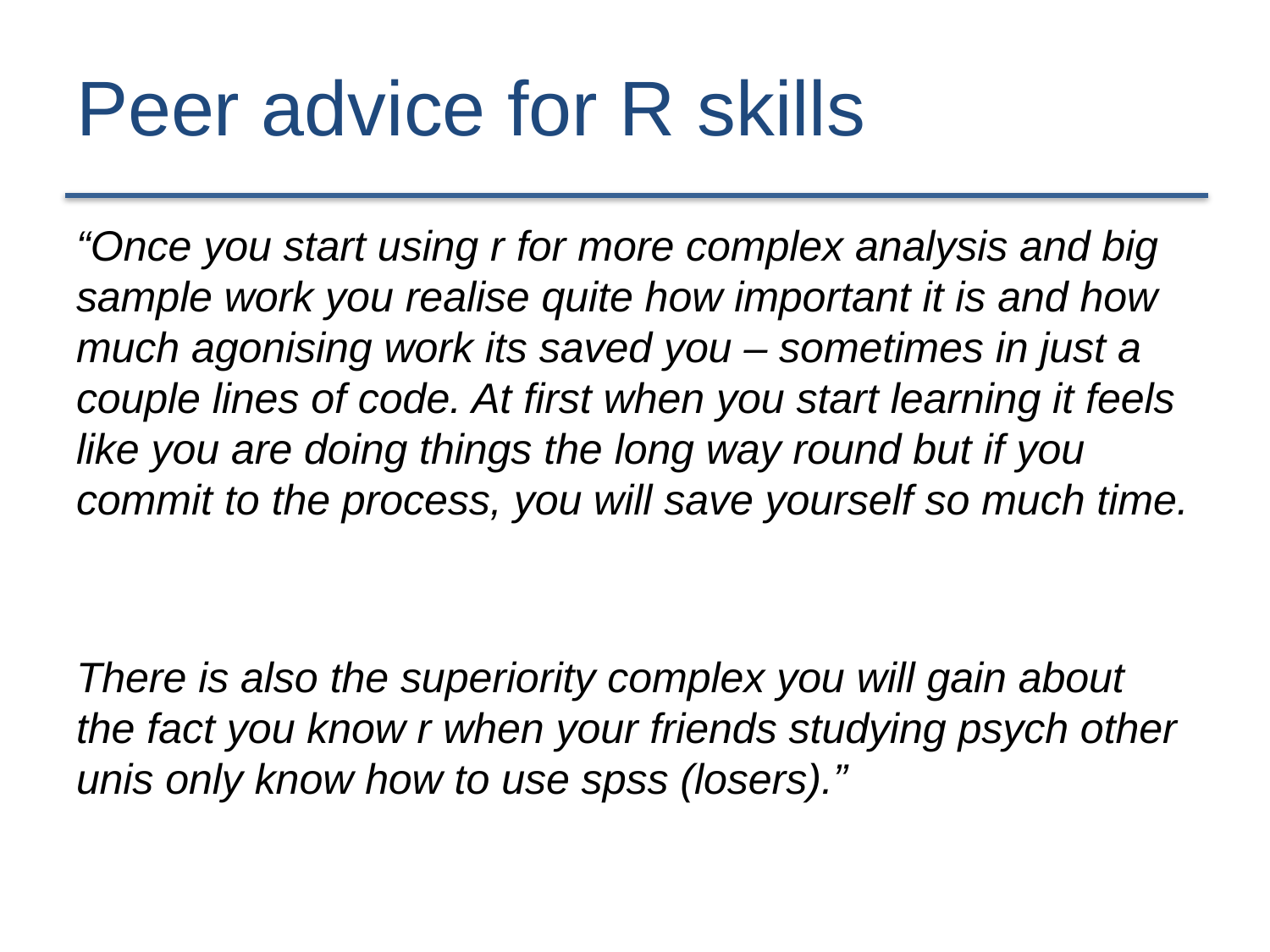

# Peer advice for R skills
“Once you start using r for more complex analysis and big sample work you realise quite how important it is and how much agonising work its saved you – sometimes in just a couple lines of code. At first when you start learning it feels like you are doing things the long way round but if you commit to the process, you will save yourself so much time.

There is also the superiority complex you will gain about the fact you know r when your friends studying psych other unis only know how to use spss (losers).”